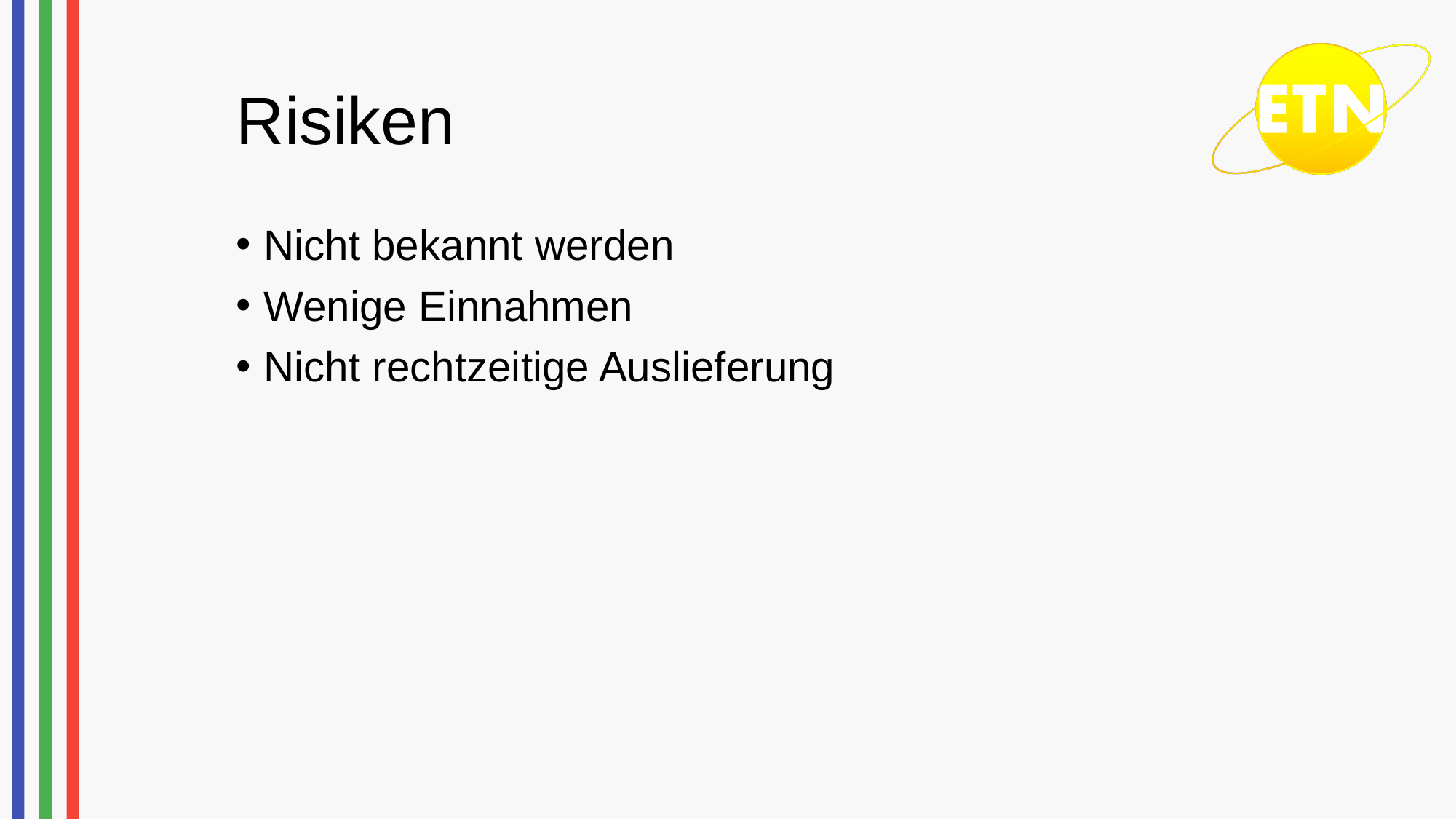

# Risiken
Nicht bekannt werden
Wenige Einnahmen
Nicht rechtzeitige Auslieferung